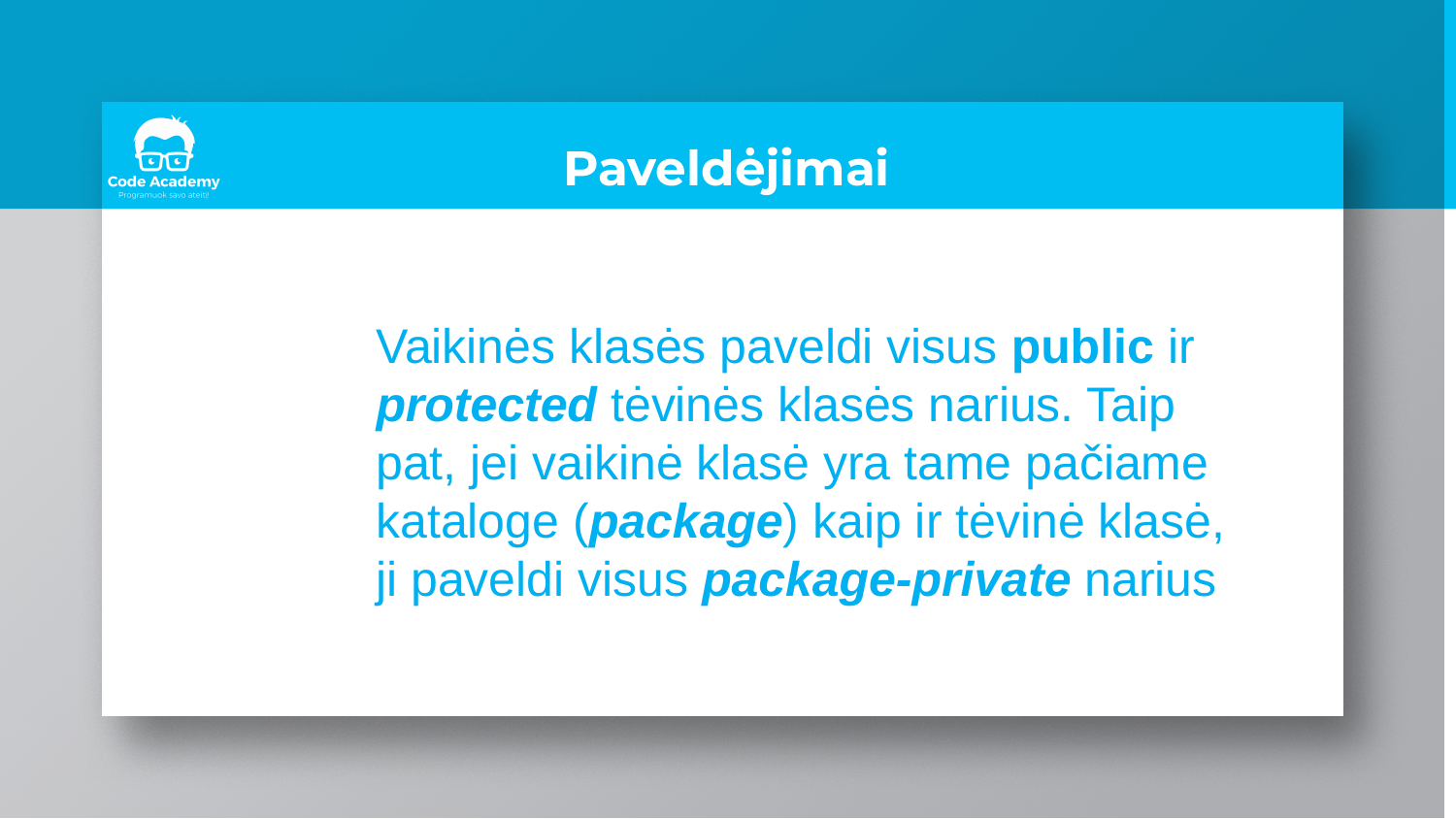

# Paveldėjimai
Vaikinės klasės paveldi visus public ir protected tėvinės klasės narius. Taip pat, jei vaikinė klasė yra tame pačiame kataloge (package) kaip ir tėvinė klasė, ji paveldi visus package-private narius